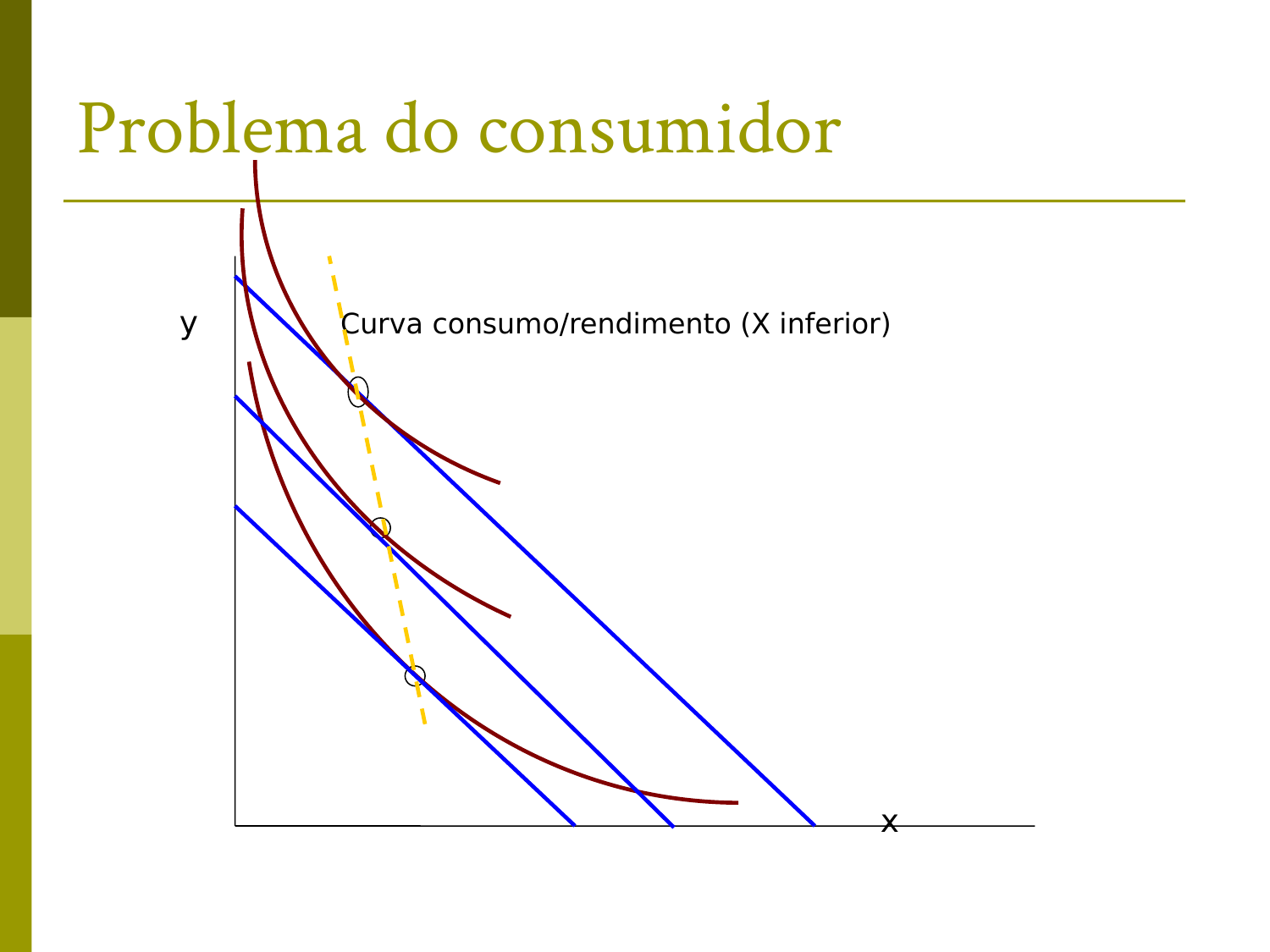

# Problema do consumidor

           y              Curva consumo/rendimento (X inferior)

                                                                                x